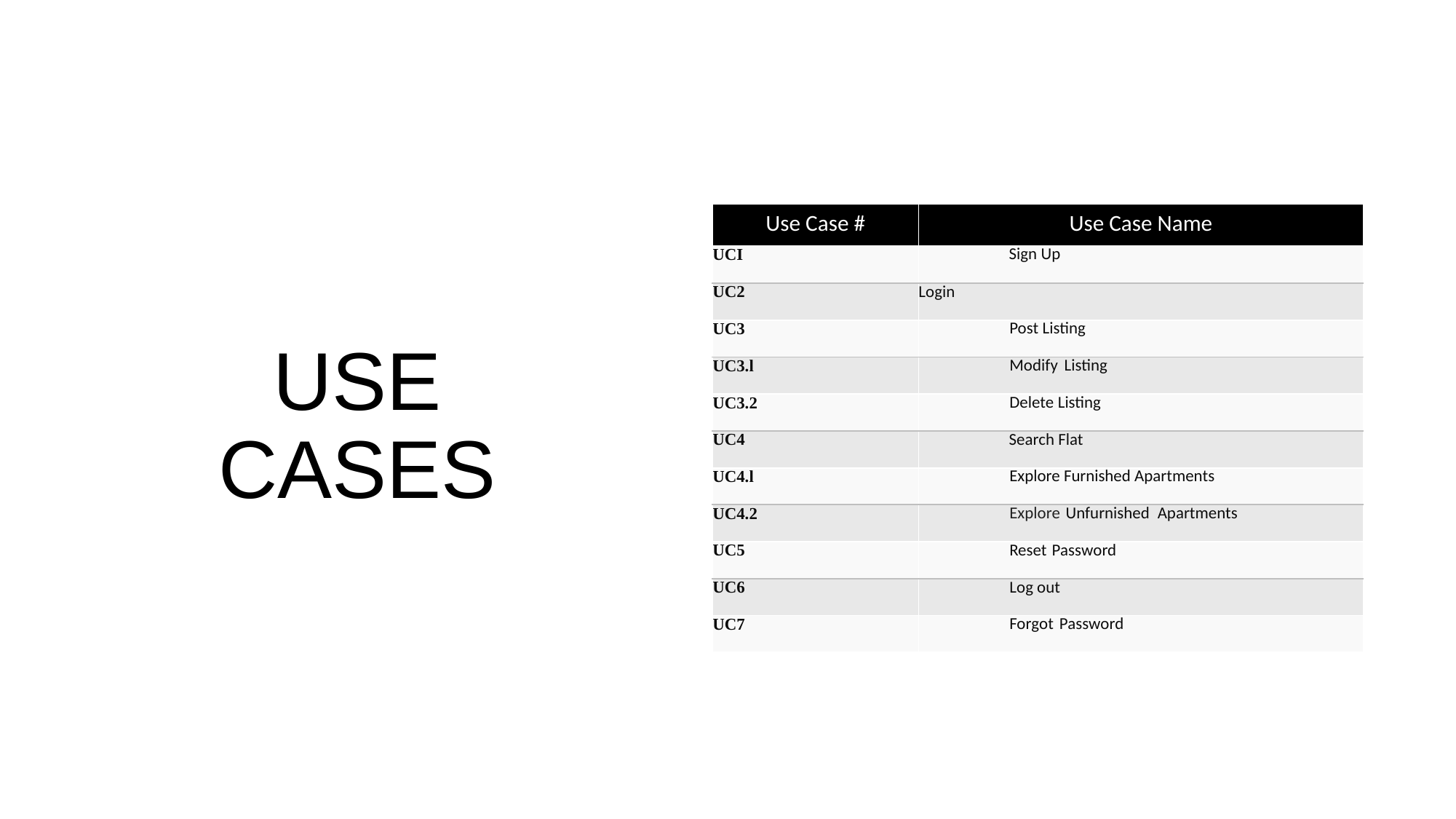

# USE CASES
| Use Case # | Use Case Name |
| --- | --- |
| UCI | Sign Up |
| UC2 | Login |
| UC3 | Post Listing |
| UC3.l | Modify Listing |
| UC3.2 | Delete Listing |
| UC4 | Search Flat |
| UC4.l | Explore Furnished Apartments |
| UC4.2 | Explore Unfurnished Apartments |
| UC5 | Reset Password |
| UC6 | Log out |
| UC7 | Forgot Password |